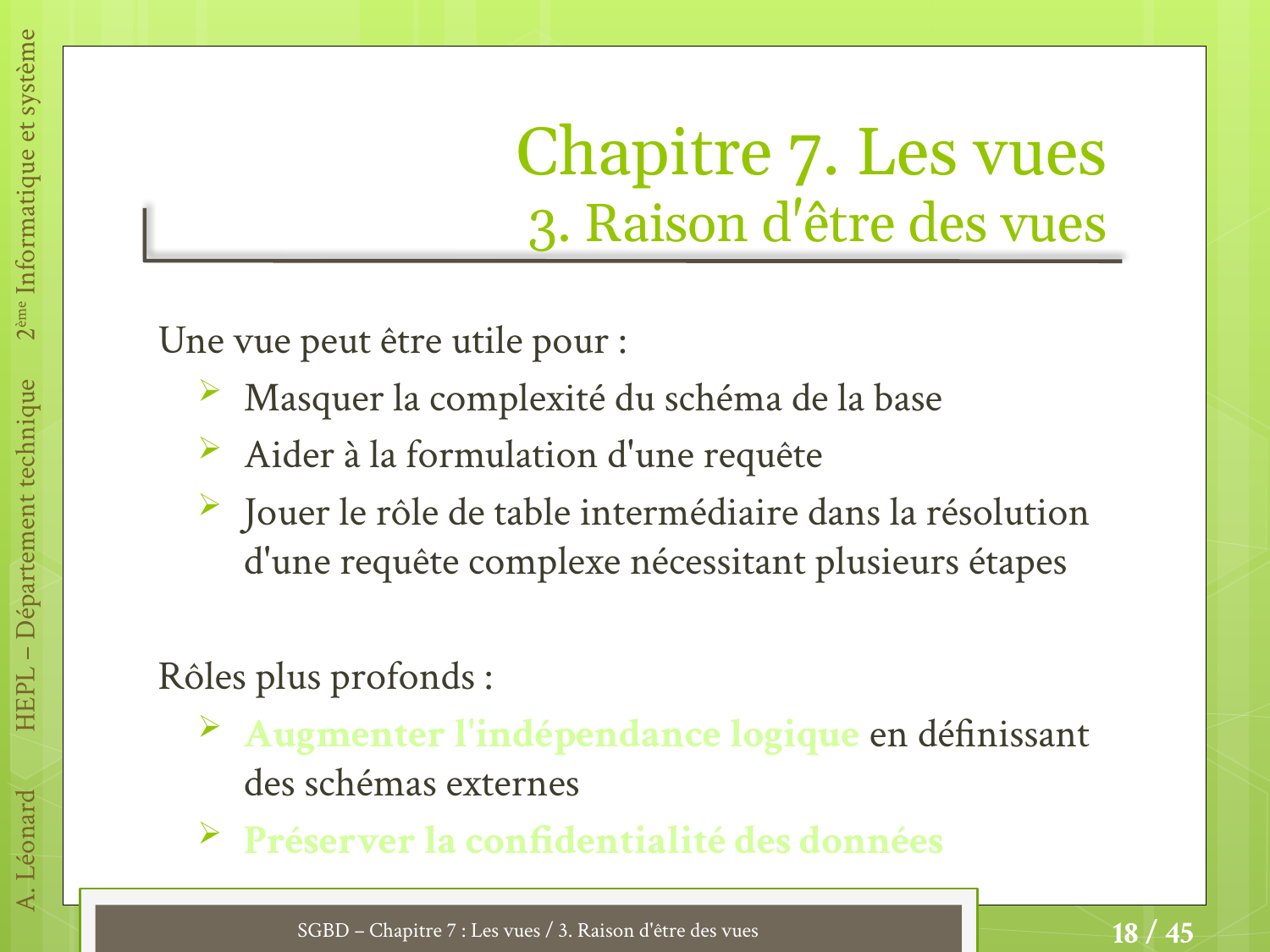

# Chapitre 7. Les vues 3. Raison d'être des vues
Une vue peut être utile pour :
Masquer la complexité du schéma de la base
Aider à la formulation d'une requête
Jouer le rôle de table intermédiaire dans la résolution d'une requête complexe nécessitant plusieurs étapes

Rôles plus profonds :
Augmenter l'indépendance logique en définissant des schémas externes
Préserver la confidentialité des données
SGBD – Chapitre 7 : Les vues / 3. Raison d'être des vues